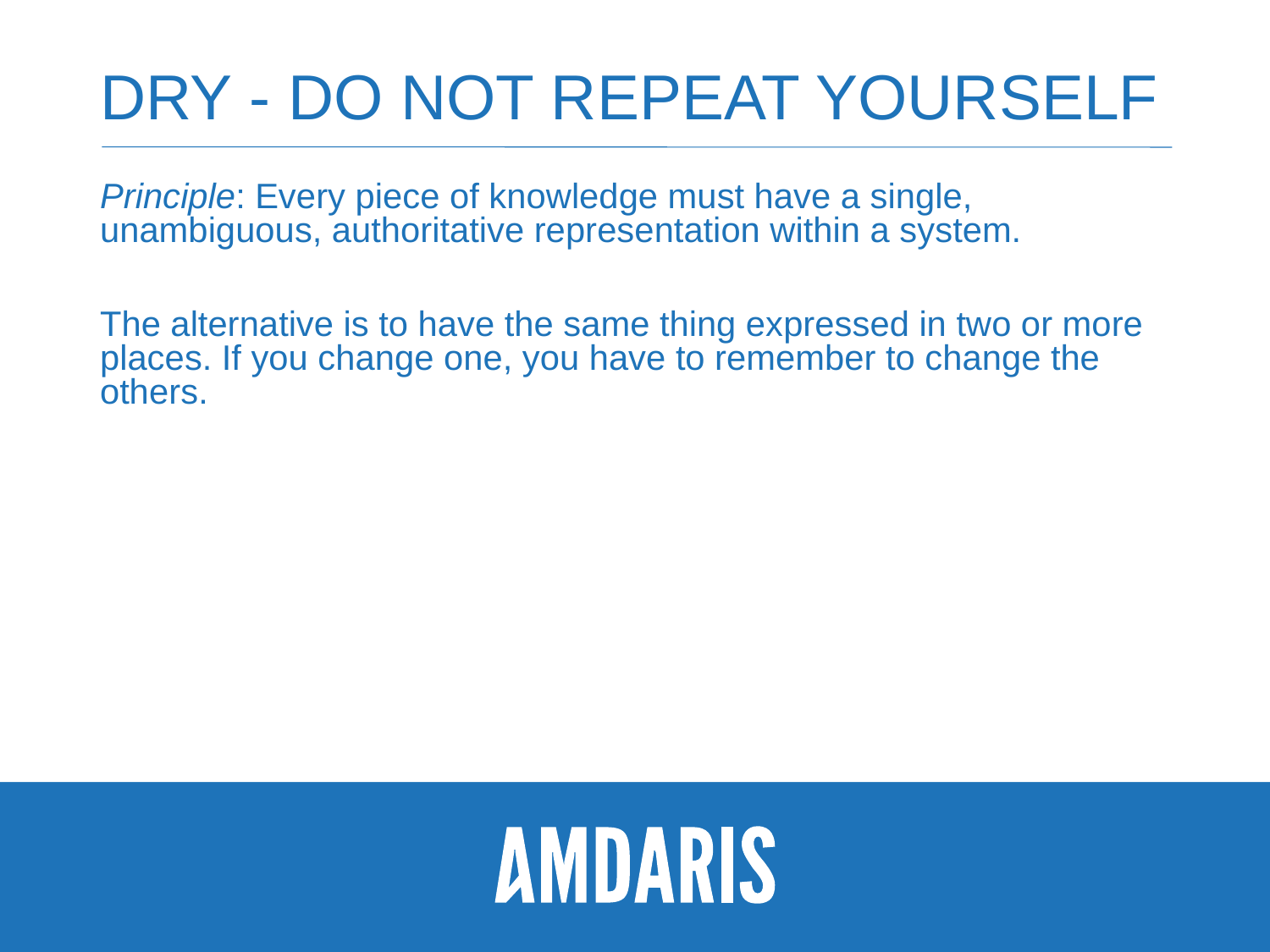

# DRY - Do not repeat Yourself
Principle: Every piece of knowledge must have a single, unambiguous, authoritative representation within a system.

The alternative is to have the same thing expressed in two or more places. If you change one, you have to remember to change the others.